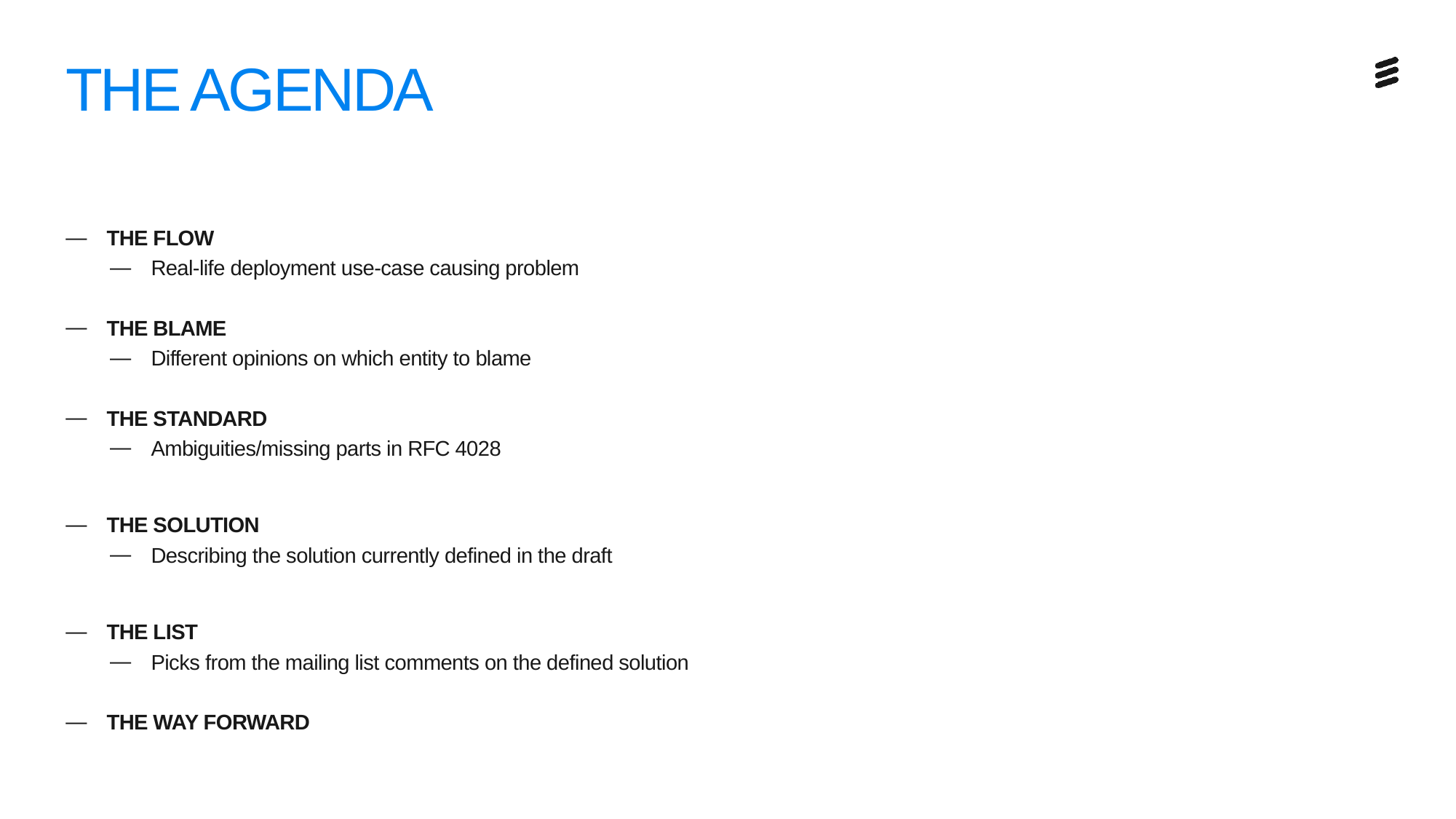

# THE AGENDA
THE FLOW
Real-life deployment use-case causing problem

THE BLAME
Different opinions on which entity to blame

THE STANDARD
Ambiguities/missing parts in RFC 4028

THE SOLUTION
Describing the solution currently defined in the draft

THE LIST
Picks from the mailing list comments on the defined solution

THE WAY FORWARD